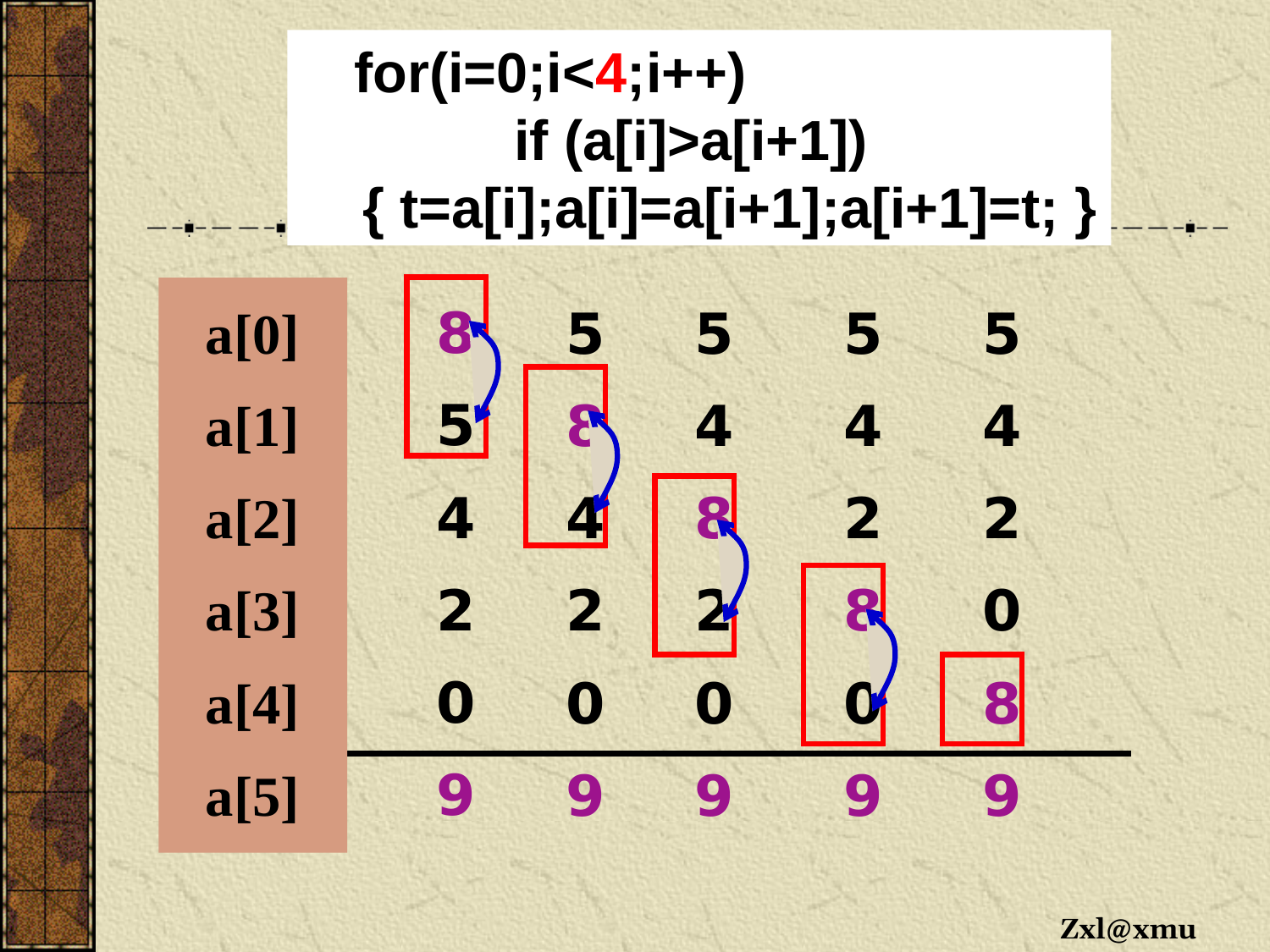

for(i=0;i<4;i++)
    if (a[i]>a[i+1])
    { t=a[i];a[i]=a[i+1];a[i+1]=t; }
8
5
4
2
0
9

a[0]
a[1]
a[2]
a[3]
a[4]
a[5]
5
8
4
2
0
9
5
4
8
2
0
9
5
4
2
8
0
9
5
4
2
0
8
9